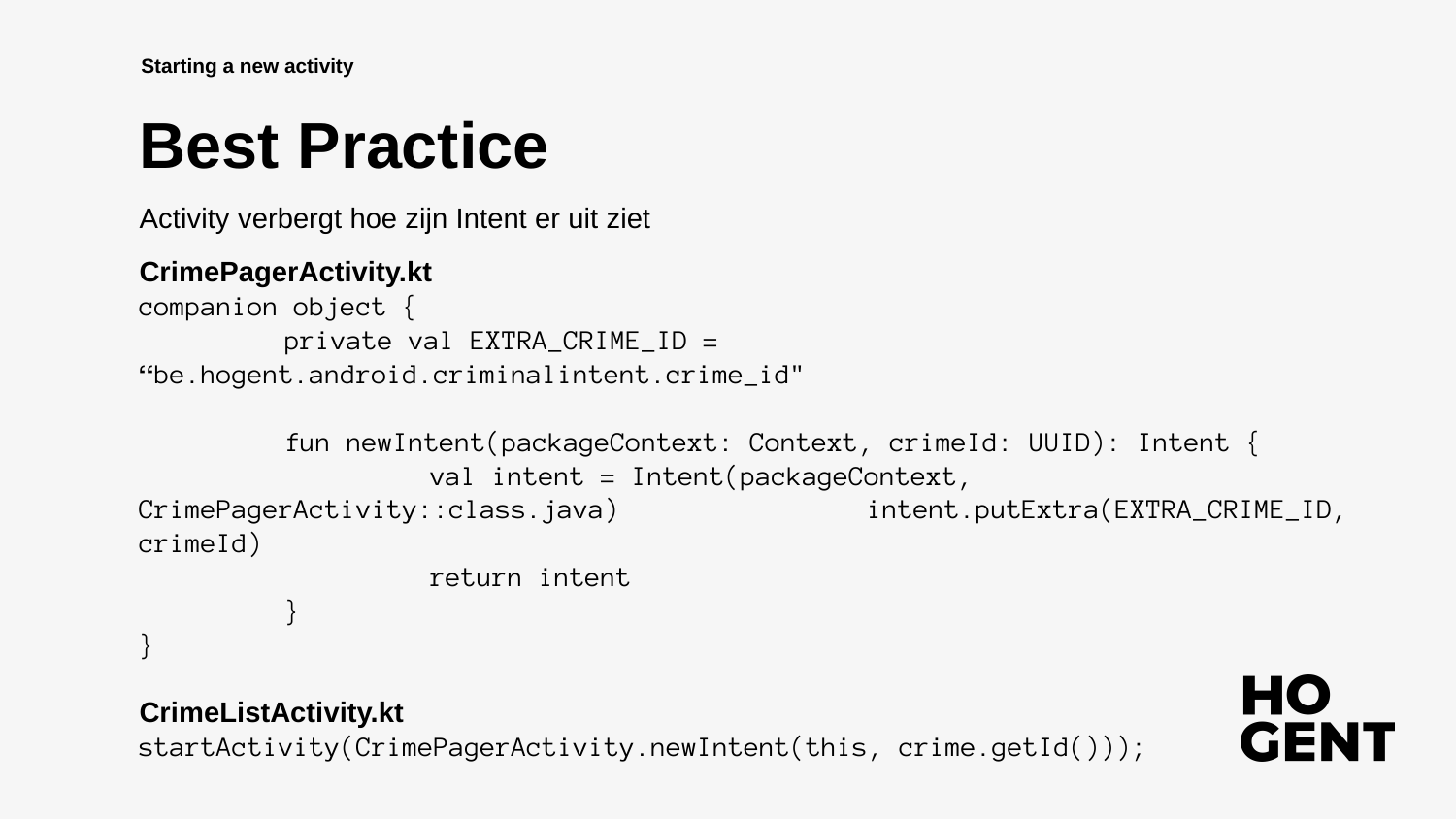

Starting a new activity
Best Practice
Activity verbergt hoe zijn Intent er uit ziet
CrimePagerActivity.kt
companion object {
	private val EXTRA_CRIME_ID = “be.hogent.android.criminalintent.crime_id"

	fun newIntent(packageContext: Context, crimeId: UUID): Intent {
		val intent = Intent(packageContext, CrimePagerActivity::class.java) 		intent.putExtra(EXTRA_CRIME_ID, crimeId)
		return intent
	}
}
CrimeListActivity.kt
startActivity(CrimePagerActivity.newIntent(this, crime.getId()));